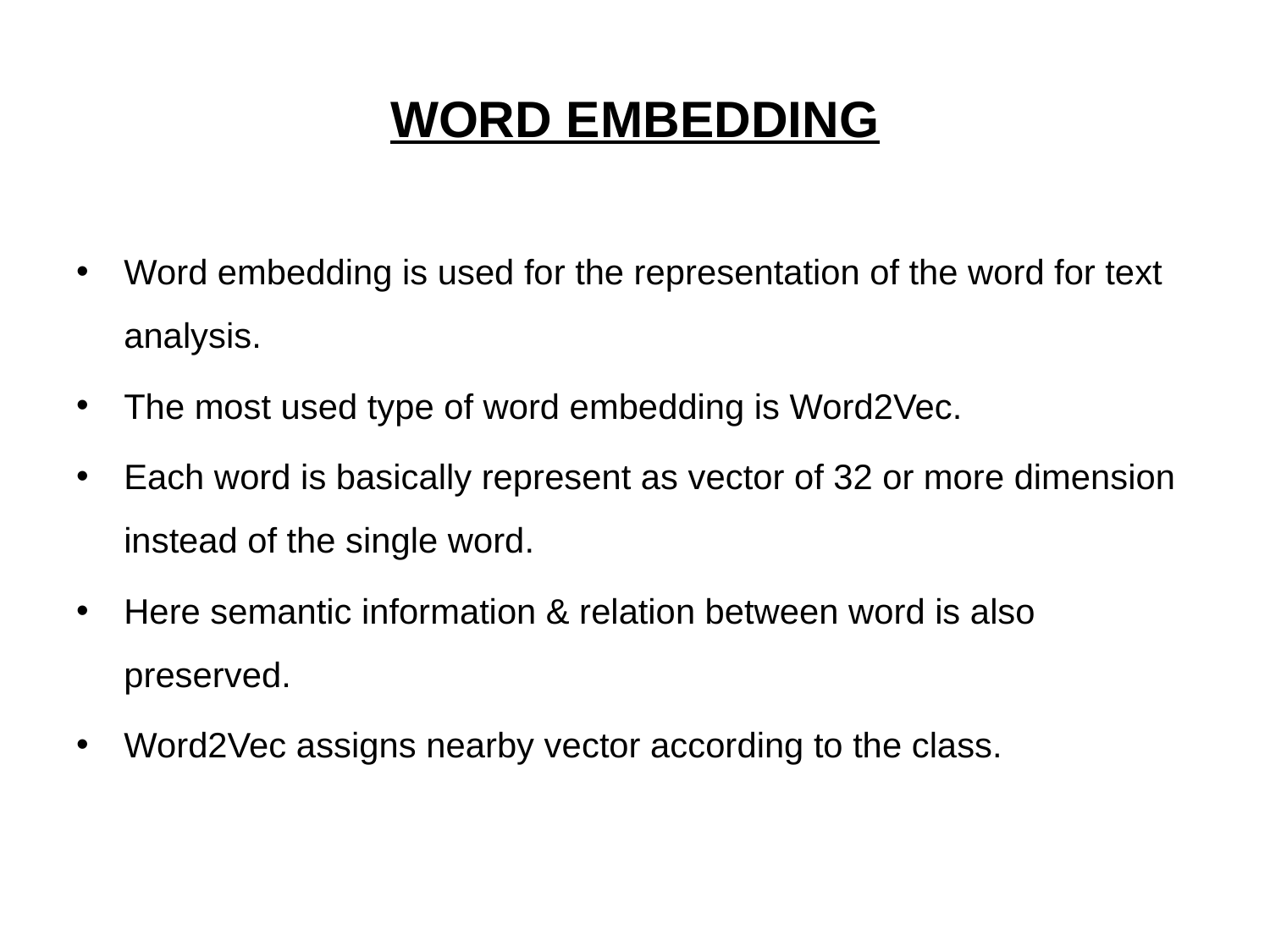

# WORD EMBEDDING
Word embedding is used for the representation of the word for text analysis.
The most used type of word embedding is Word2Vec.
Each word is basically represent as vector of 32 or more dimension instead of the single word.
Here semantic information & relation between word is also preserved.
Word2Vec assigns nearby vector according to the class.